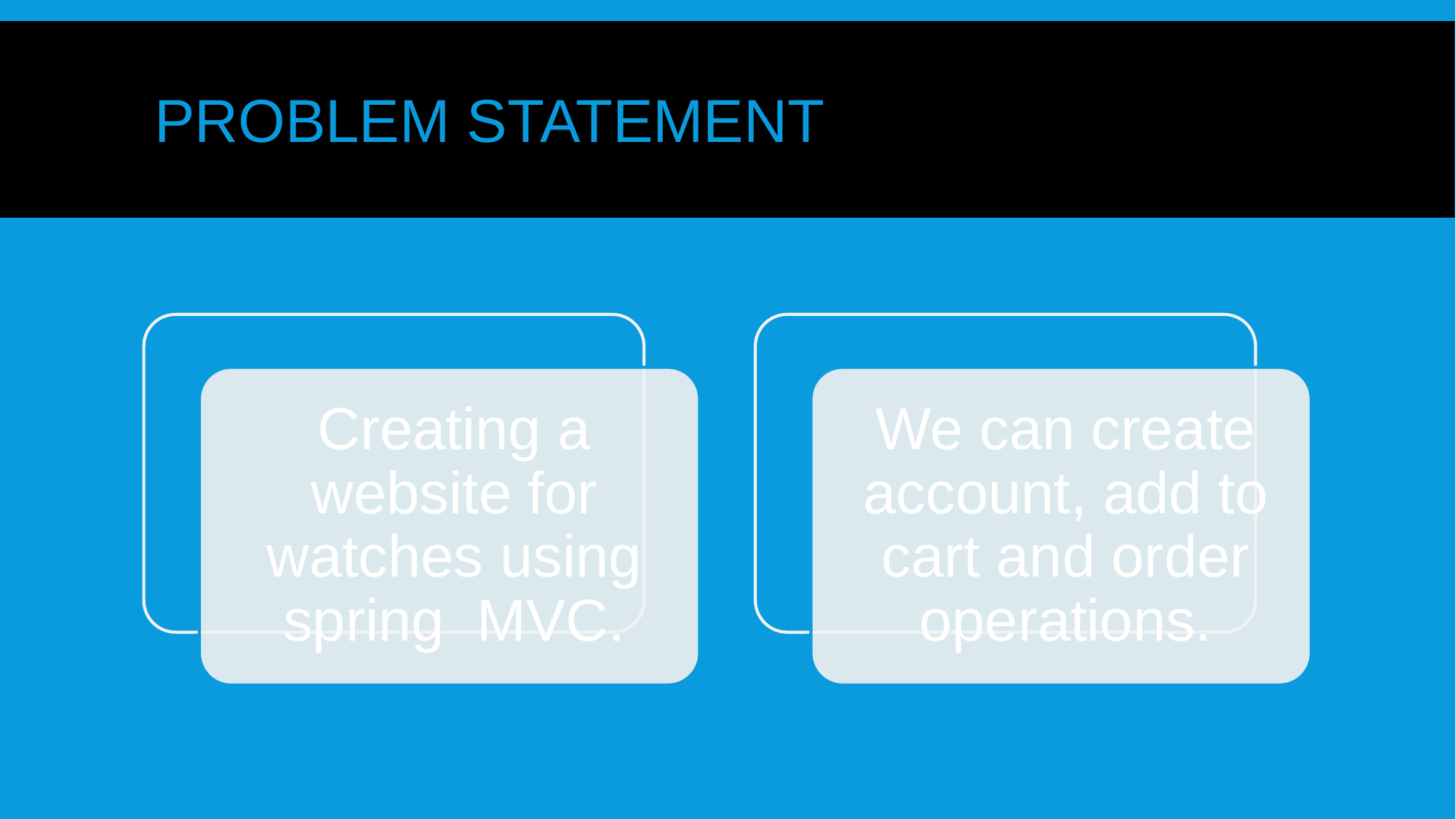

Problem statement

Creating a website for watches using spring  MVC.
We can create account, add to cart and order operations.